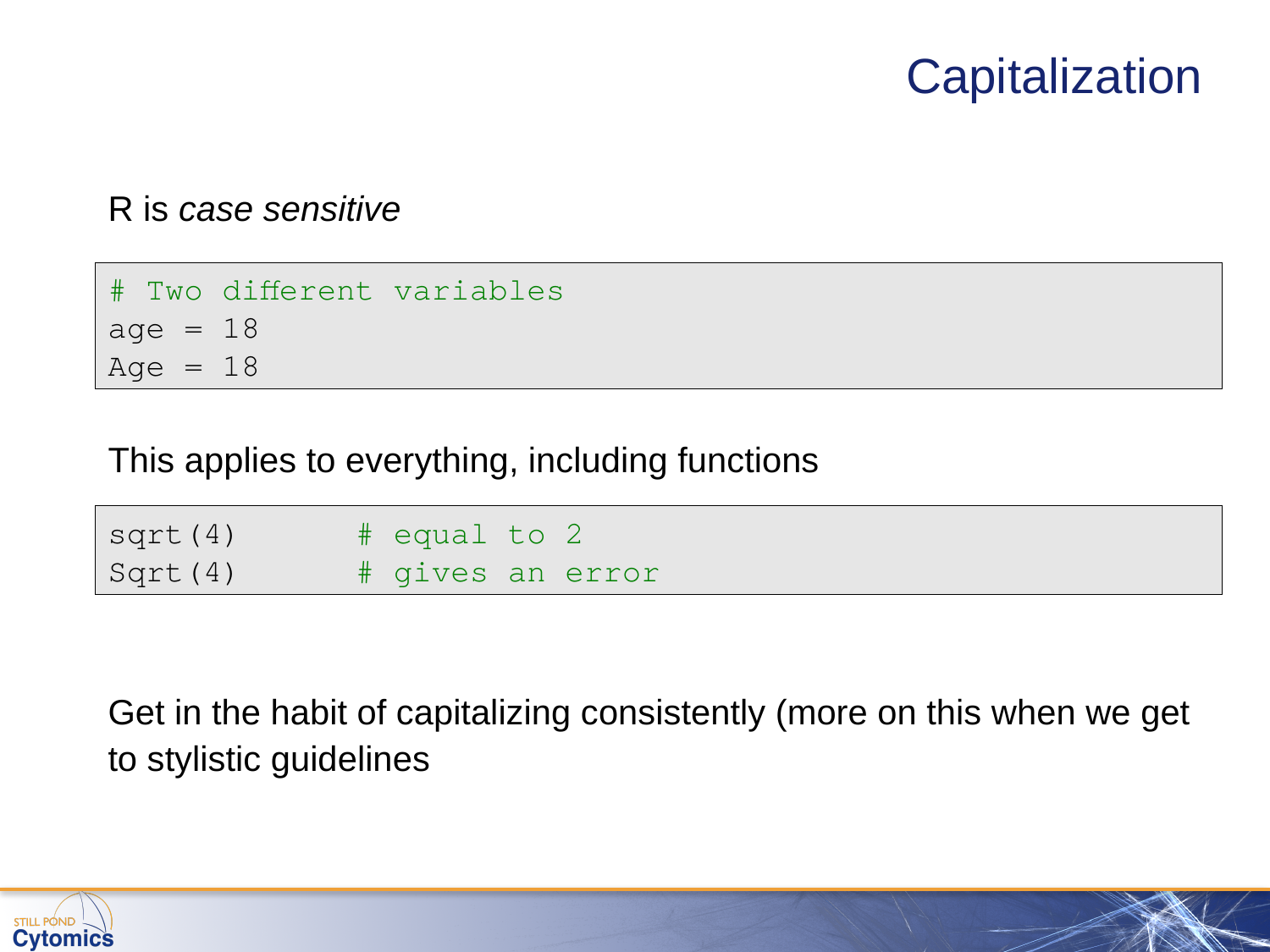

# Capitalization
R is case sensitive
# Two different variables
age = 18
Age = 18
This applies to everything, including functions
sqrt(4)      # equal to 2
Sqrt(4)      # gives an error
Get in the habit of capitalizing consistently (more on this when we get to stylistic guidelines